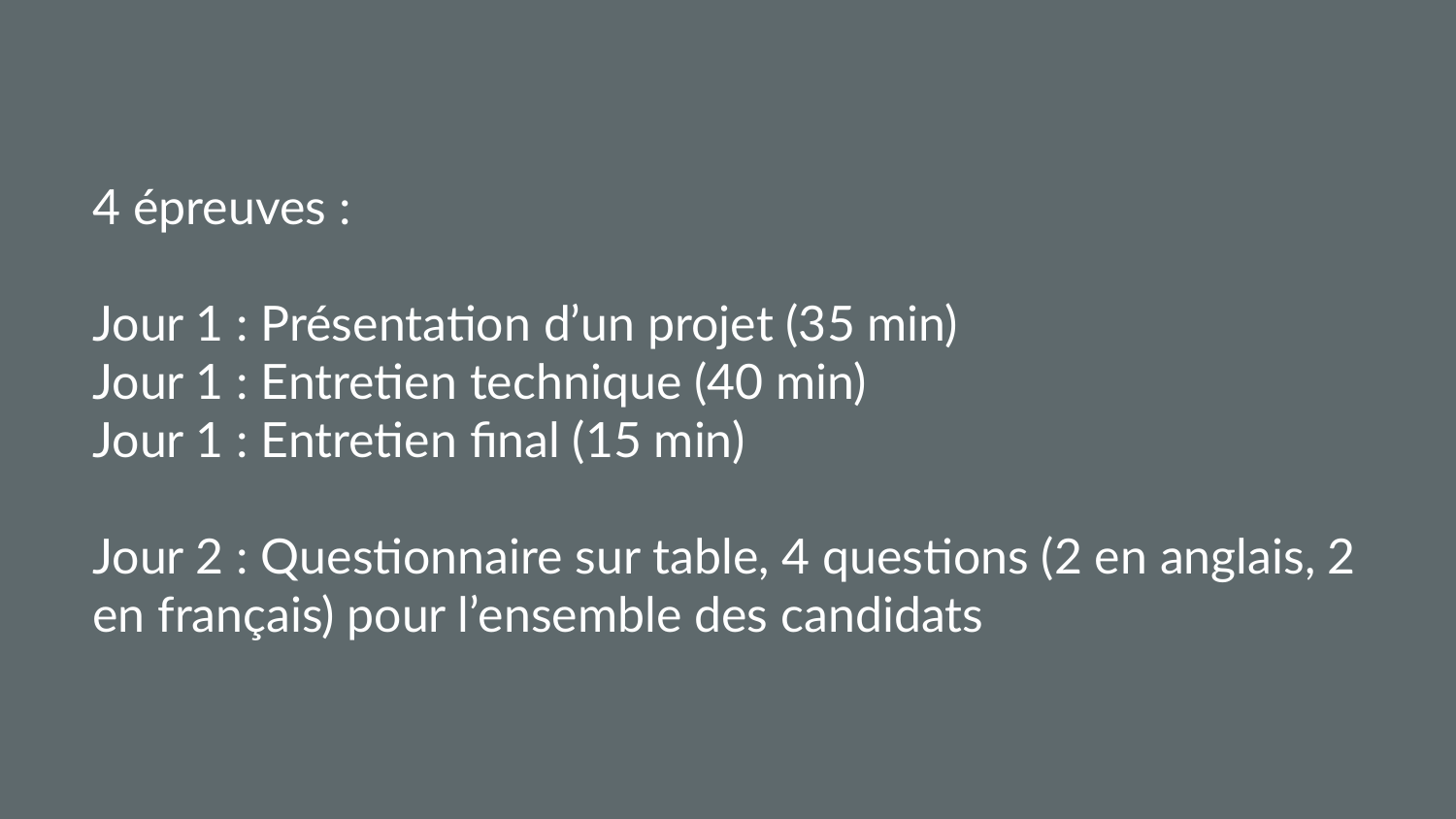

# 4 épreuves :

Jour 1 : Présentation d’un projet (35 min)
Jour 1 : Entretien technique (40 min)
Jour 1 : Entretien final (15 min)

Jour 2 : Questionnaire sur table, 4 questions (2 en anglais, 2 en français) pour l’ensemble des candidats